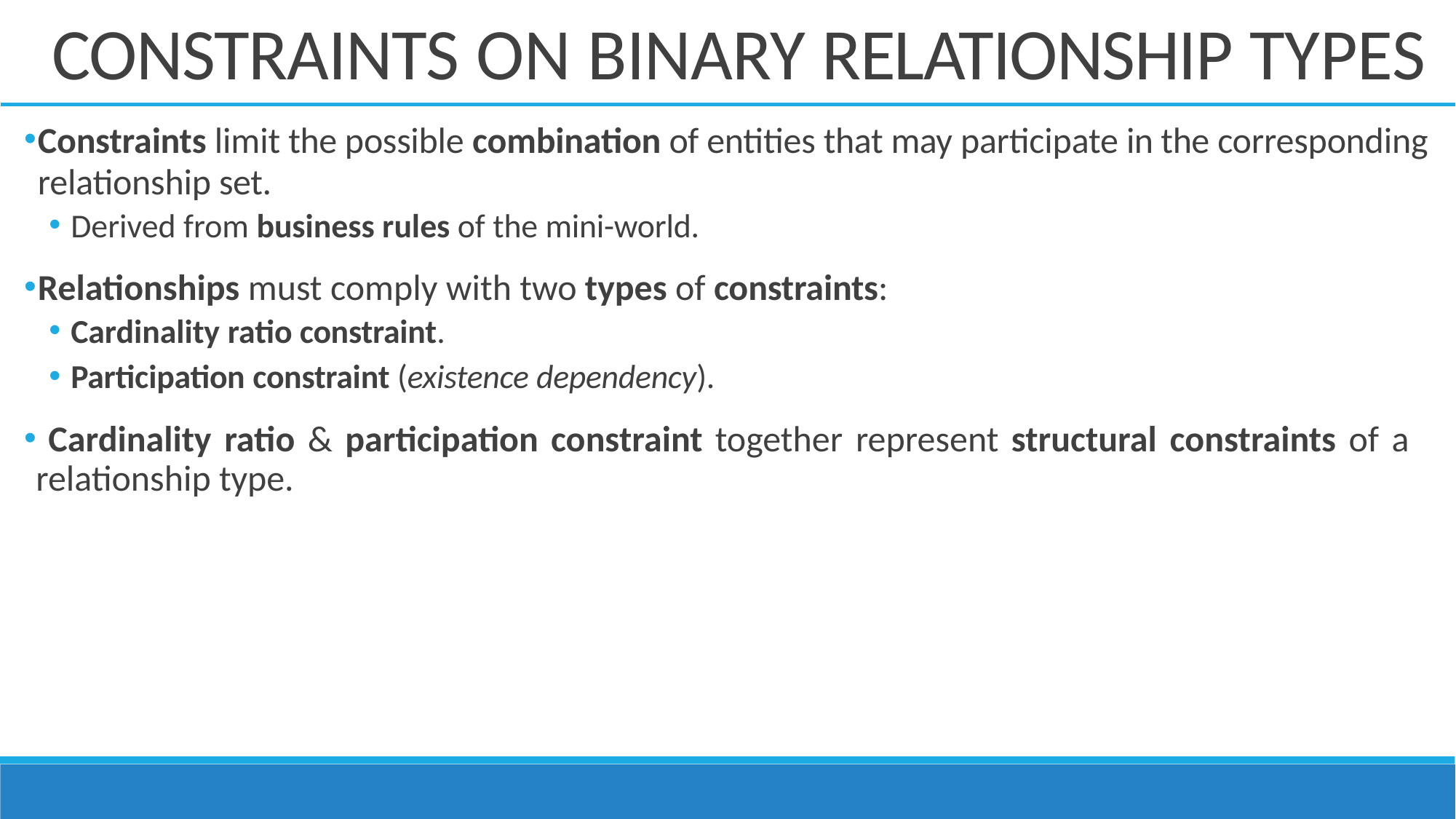

# CONSTRAINTS ON BINARY RELATIONSHIP TYPES

Constraints limit the possible combination of entities that may participate in the corresponding relationship set.
Derived from business rules of the mini-world.
Relationships must comply with two types of constraints:
Cardinality ratio constraint.
Participation constraint (existence dependency).
	Cardinality ratio & participation constraint together represent structural constraints of a relationship type.